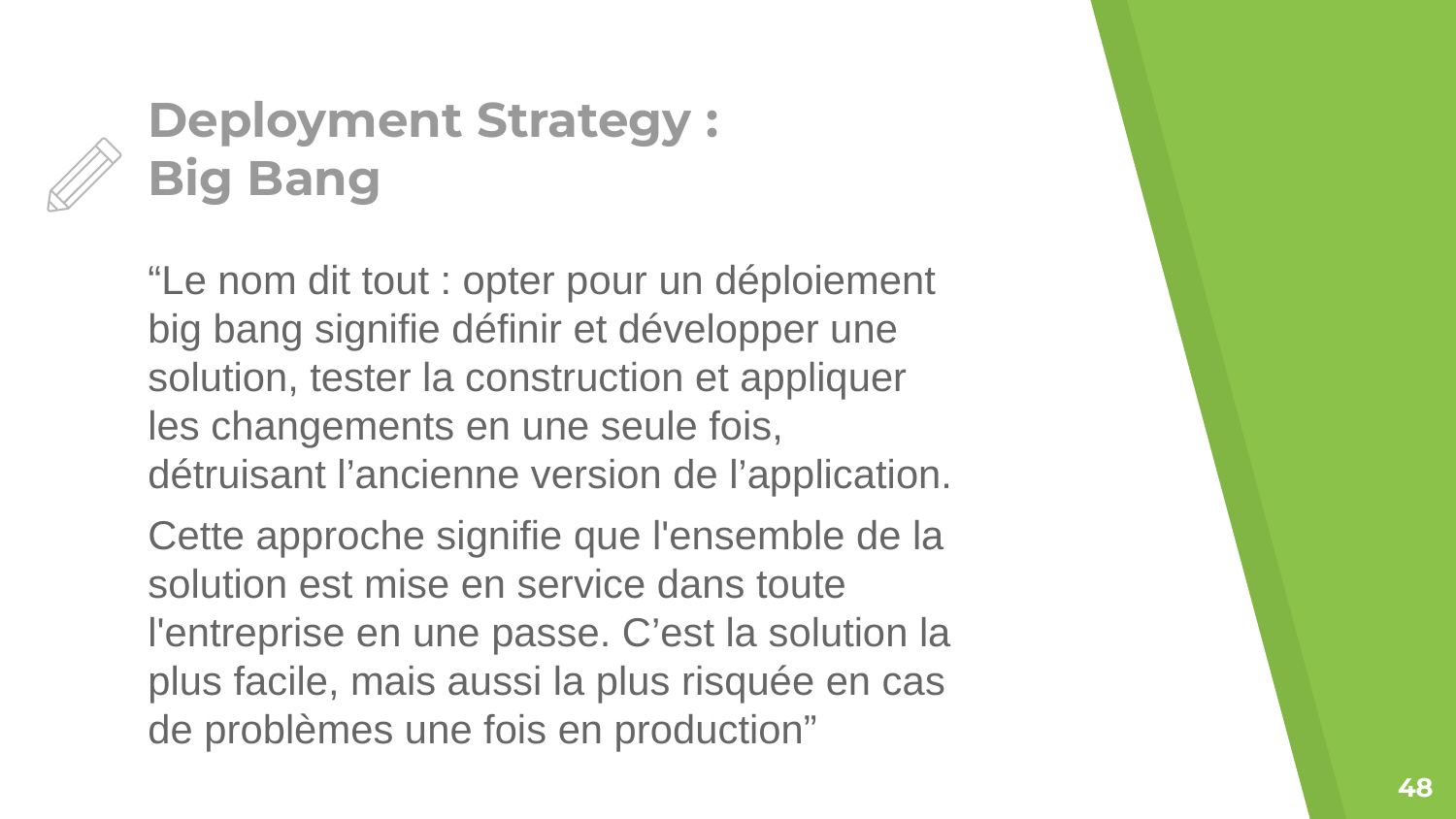

# Deployment Strategy :
Big Bang
“Le nom dit tout : opter pour un déploiement big bang signifie définir et développer une solution, tester la construction et appliquer les changements en une seule fois, détruisant l’ancienne version de l’application.
Cette approche signifie que l'ensemble de la solution est mise en service dans toute l'entreprise en une passe. C’est la solution la plus facile, mais aussi la plus risquée en cas de problèmes une fois en production”
48